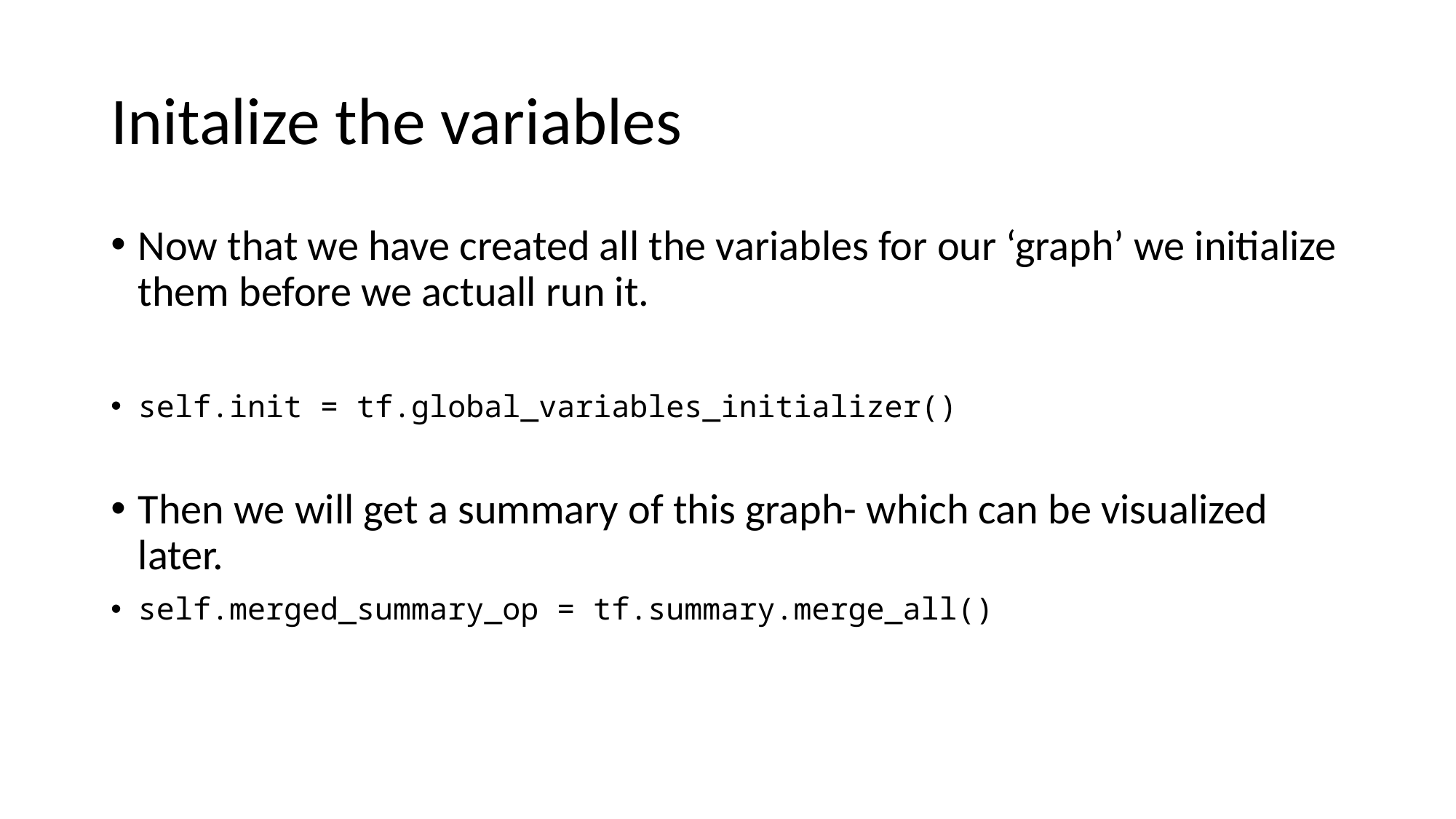

# Initalize the variables
Now that we have created all the variables for our ‘graph’ we initialize them before we actuall run it.

self.init = tf.global_variables_initializer()

Then we will get a summary of this graph- which can be visualized later.
self.merged_summary_op = tf.summary.merge_all()